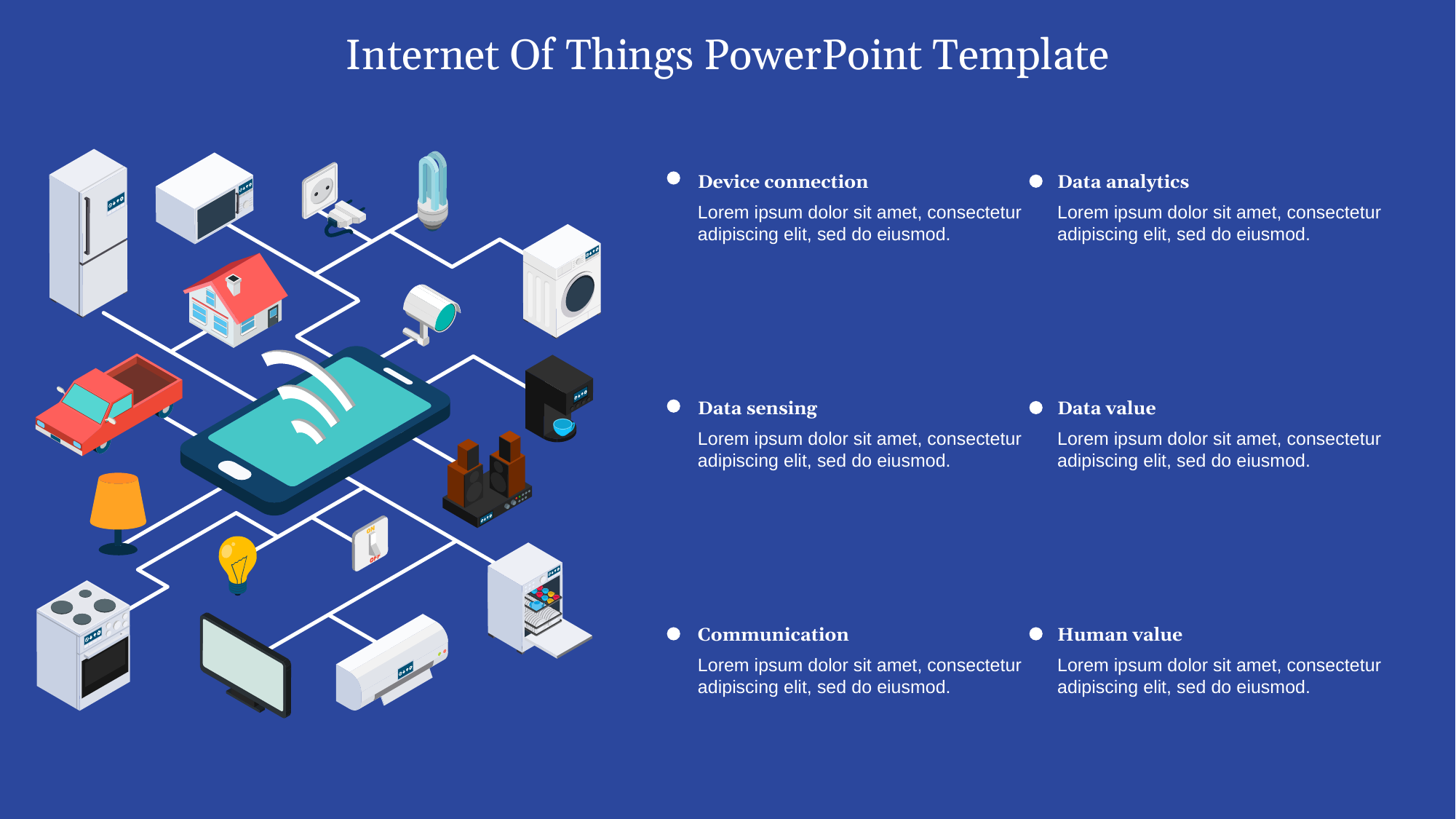

Internet Of Things PowerPoint Template

Device connection
Lorem ipsum dolor sit amet, consectetur adipiscing elit, sed do eiusmod.

Data sensing
Lorem ipsum dolor sit amet, consectetur adipiscing elit, sed do eiusmod.

Communication
Lorem ipsum dolor sit amet, consectetur adipiscing elit, sed do eiusmod.

Data analytics
Lorem ipsum dolor sit amet, consectetur adipiscing elit, sed do eiusmod.

Data value
Lorem ipsum dolor sit amet, consectetur adipiscing elit, sed do eiusmod.

Human value
Lorem ipsum dolor sit amet, consectetur adipiscing elit, sed do eiusmod.